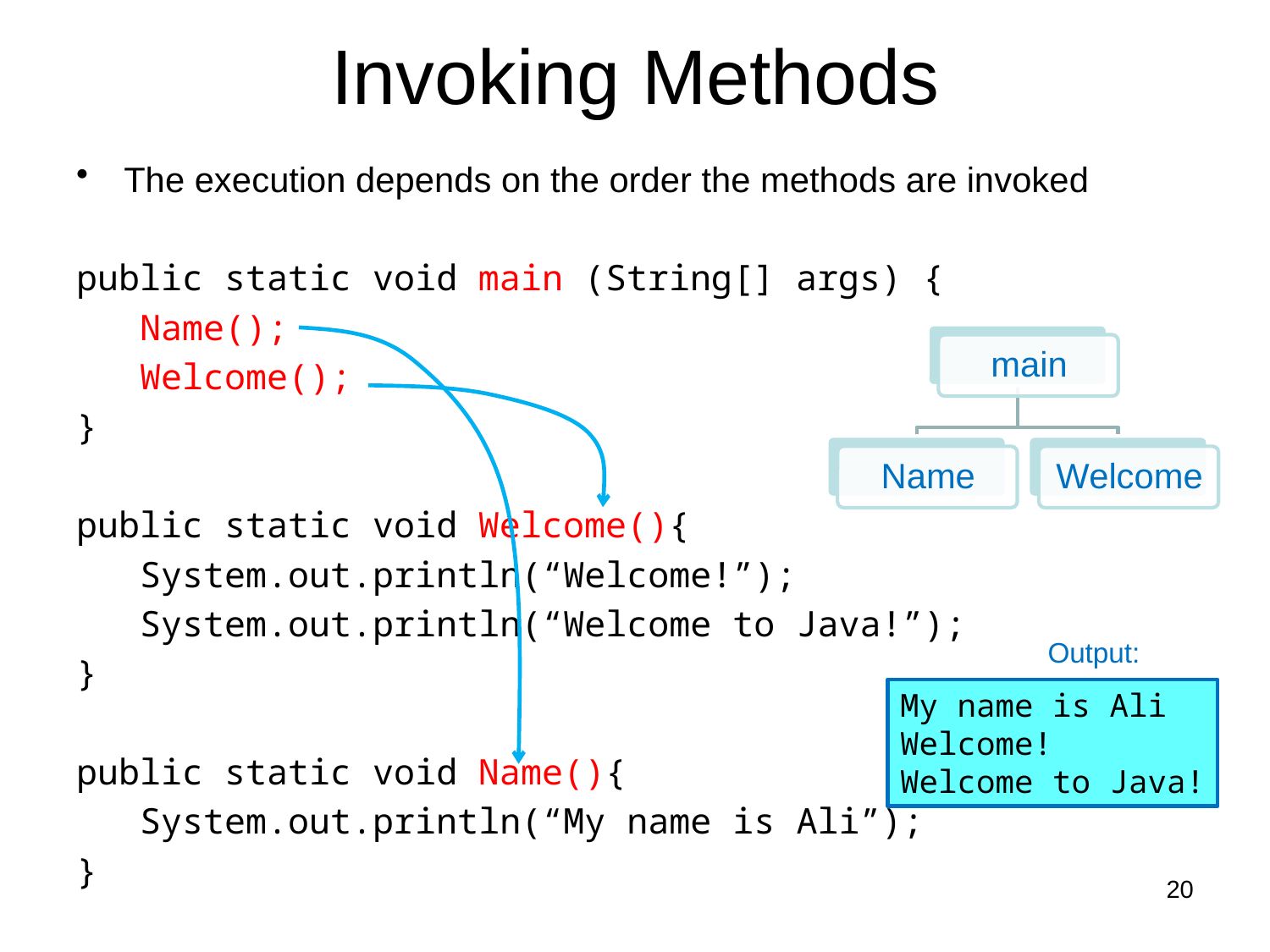

# Invoking Methods
The execution depends on the order the methods are invoked

public static void main (String[] args) {
   Name();
   Welcome();
}

public static void Welcome(){
   System.out.println(“Welcome!”);
   System.out.println(“Welcome to Java!”);
}

public static void Name(){
   System.out.println(“My name is Ali”);
}

main
Name
Welcome

Output:
My name is Ali
Welcome!
Welcome to Java!
20